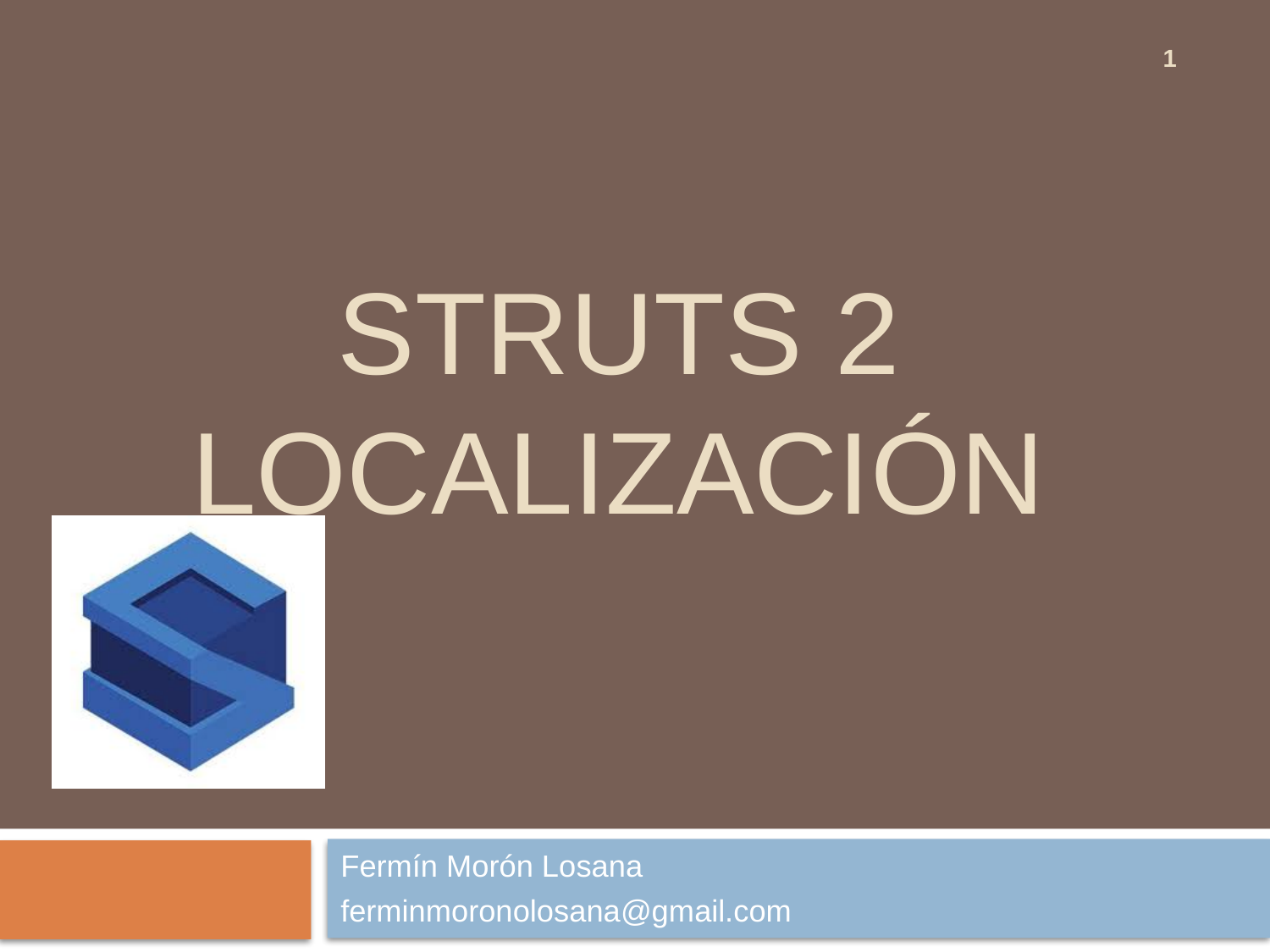

1
# STRUTS 2 localización
Fermín Morón Losana
ferminmoronolosana@gmail.com